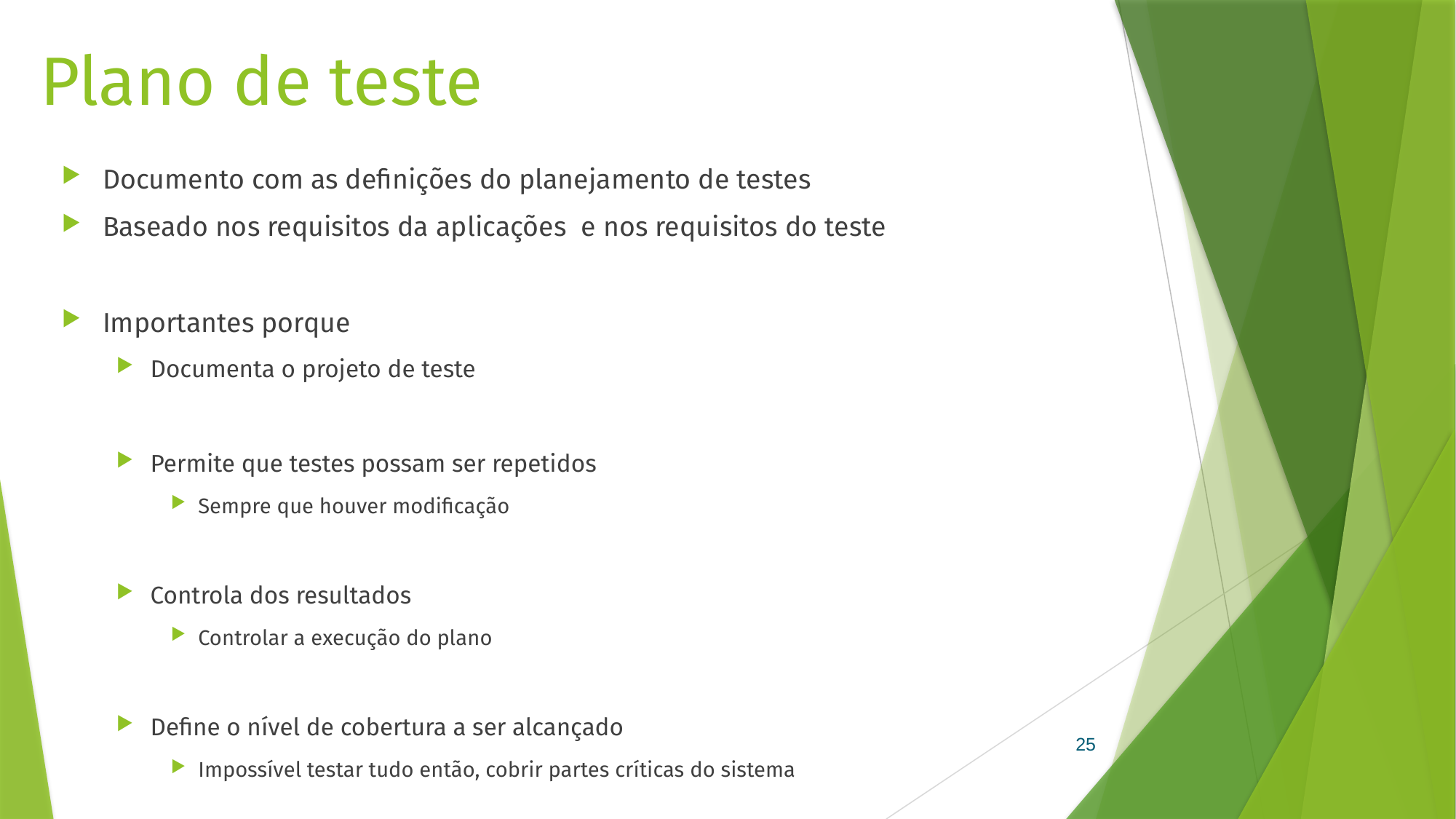

# Plano de teste
Documento com as definições do planejamento de testes
Baseado nos requisitos da aplicações  e nos requisitos do teste

Importantes porque
Documenta o projeto de teste

Permite que testes possam ser repetidos
Sempre que houver modificação

Controla dos resultados
Controlar a execução do plano

Define o nível de cobertura a ser alcançado
Impossível testar tudo então, cobrir partes críticas do sistema

25